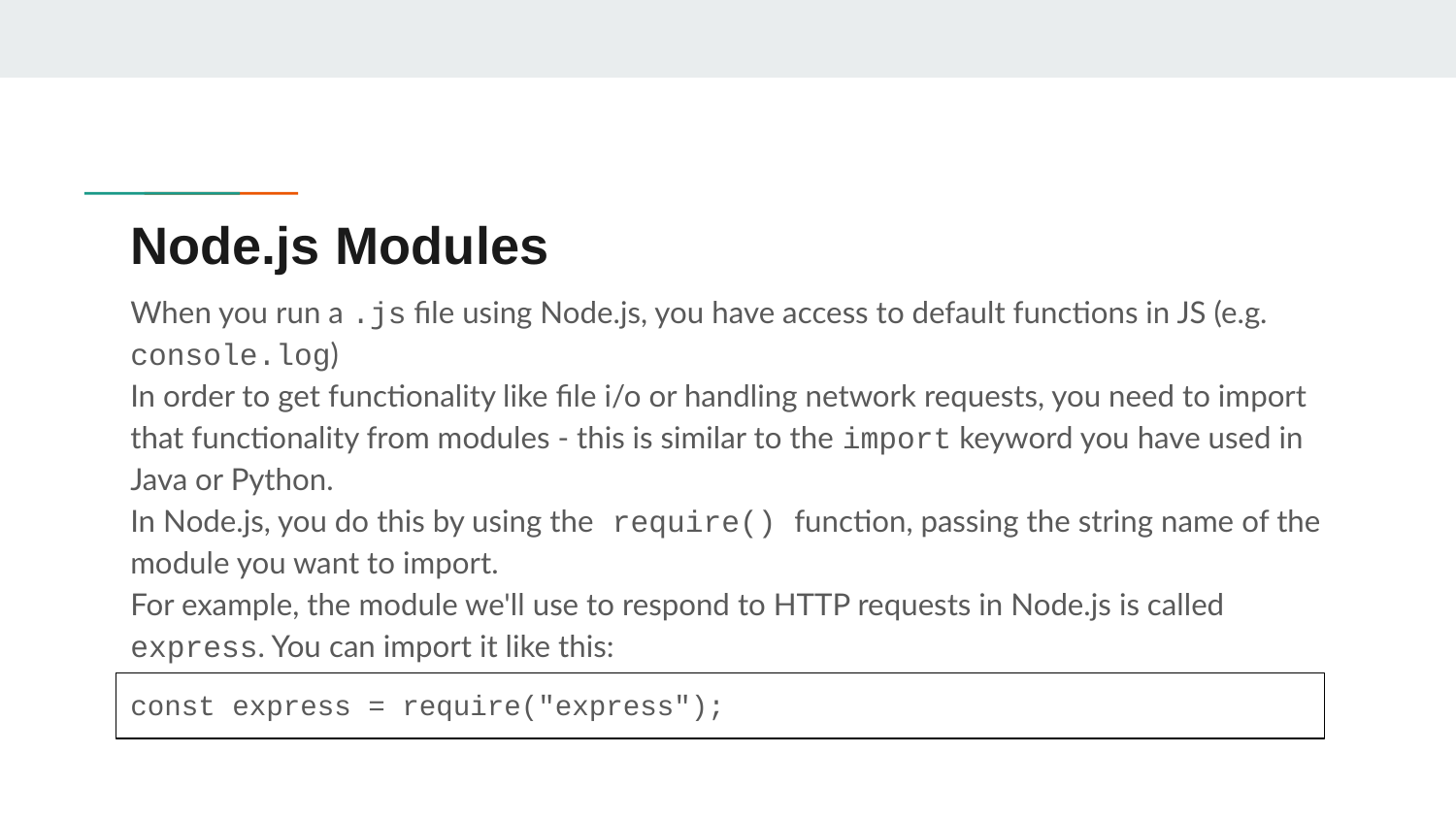

# Node.js Modules
When you run a .js file using Node.js, you have access to default functions in JS (e.g. console.log)
In order to get functionality like file i/o or handling network requests, you need to import that functionality from modules - this is similar to the import keyword you have used in Java or Python.
In Node.js, you do this by using the require() function, passing the string name of the module you want to import.
For example, the module we'll use to respond to HTTP requests in Node.js is called express. You can import it like this:

const express = require("express");